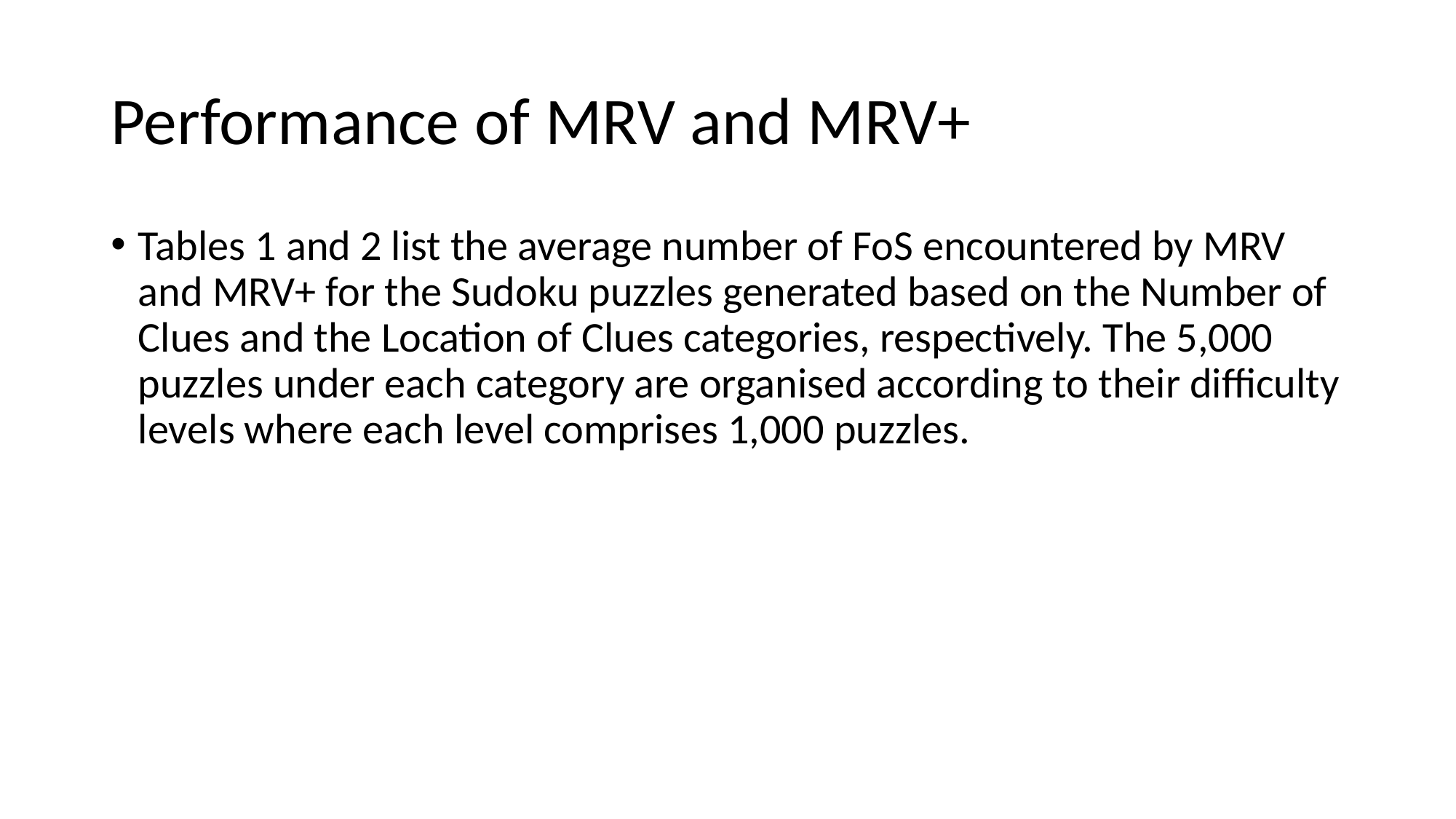

# Performance of MRV and MRV+
Tables 1 and 2 list the average number of FoS encountered by MRV and MRV+ for the Sudoku puzzles generated based on the Number of Clues and the Location of Clues categories, respectively. The 5,000 puzzles under each category are organised according to their difficulty levels where each level comprises 1,000 puzzles.